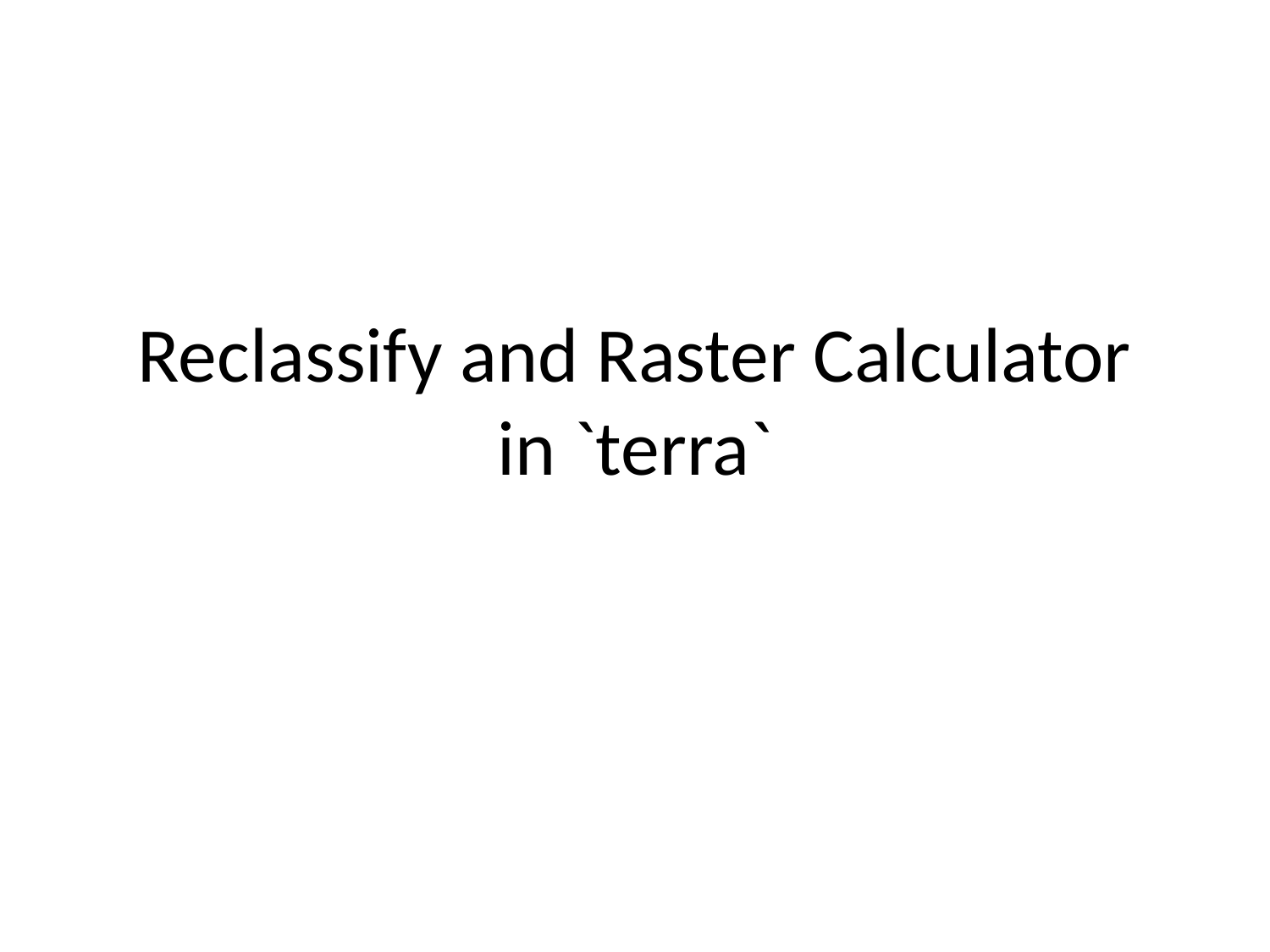

# Reclassify and Raster Calculator in `terra`